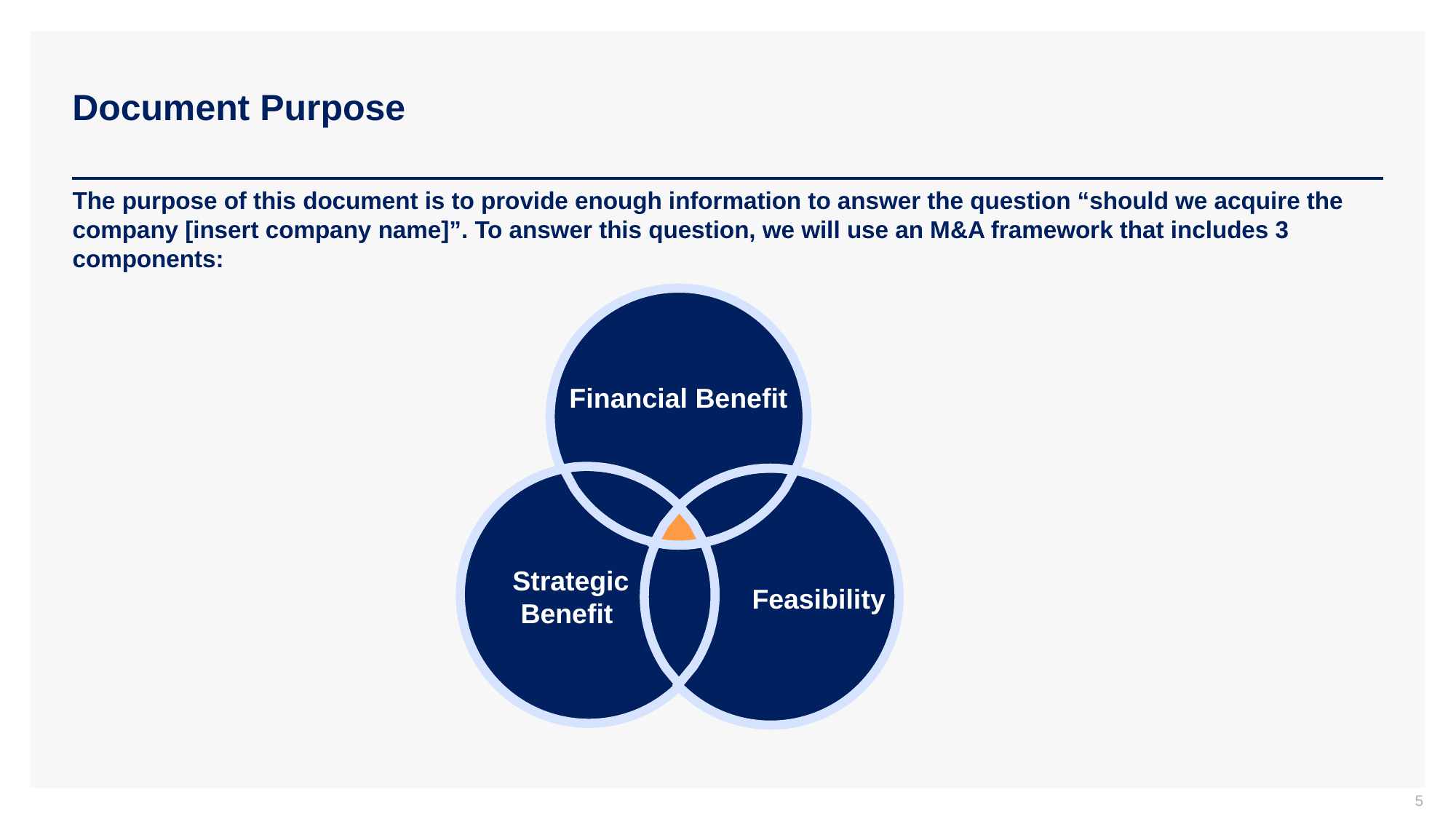

# Document Purpose
The purpose of this document is to provide enough information to answer the question “should we acquire the company [insert company name]”. To answer this question, we will use an M&A framework that includes 3 components:
Financial Benefit

  Strategic
Benefit
         Feasibility

5